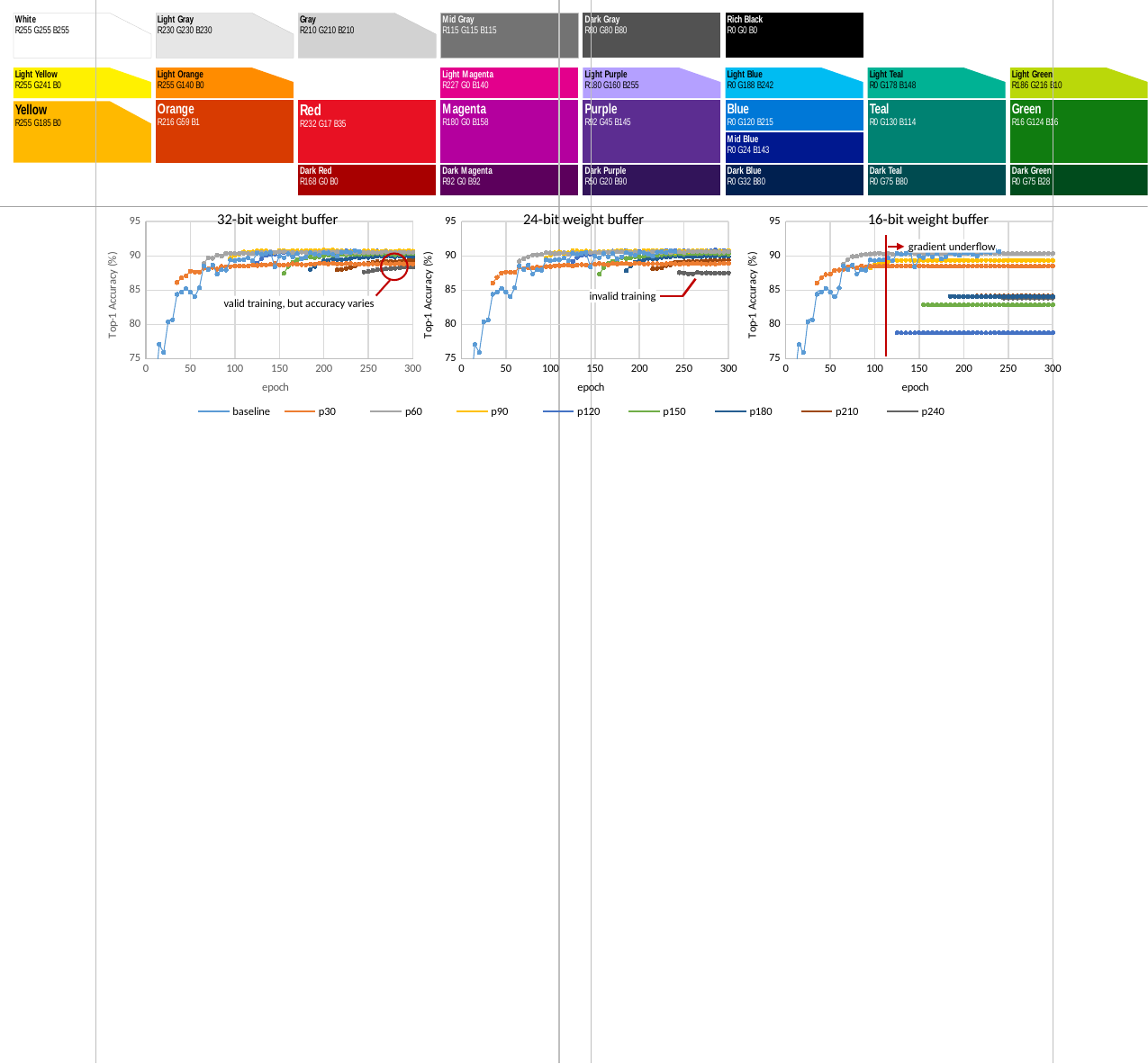

32-bit weight buffer
24-bit weight buffer
16-bit weight buffer

### Chart

| Category | baseline | p30 | p60 | p90 | p120 | p150 | p180 | p210 | p240 |
|---|---|---|---|---|---|---|---|---|---|

### Chart

| Category | baseline | p30 | p60 | p90 | p120 | p150 | p180 | p210 | p240 |
|---|---|---|---|---|---|---|---|---|---|

### Chart

| Category | baseline | p30 | p60 | p90 | p120 | p150 | p180 | p210 | p240 |
|---|---|---|---|---|---|---|---|---|---|
gradient underflow

invalid training
valid training, but accuracy varies
p240
baseline
p30
p60
p90
p120
p150
p180
p210